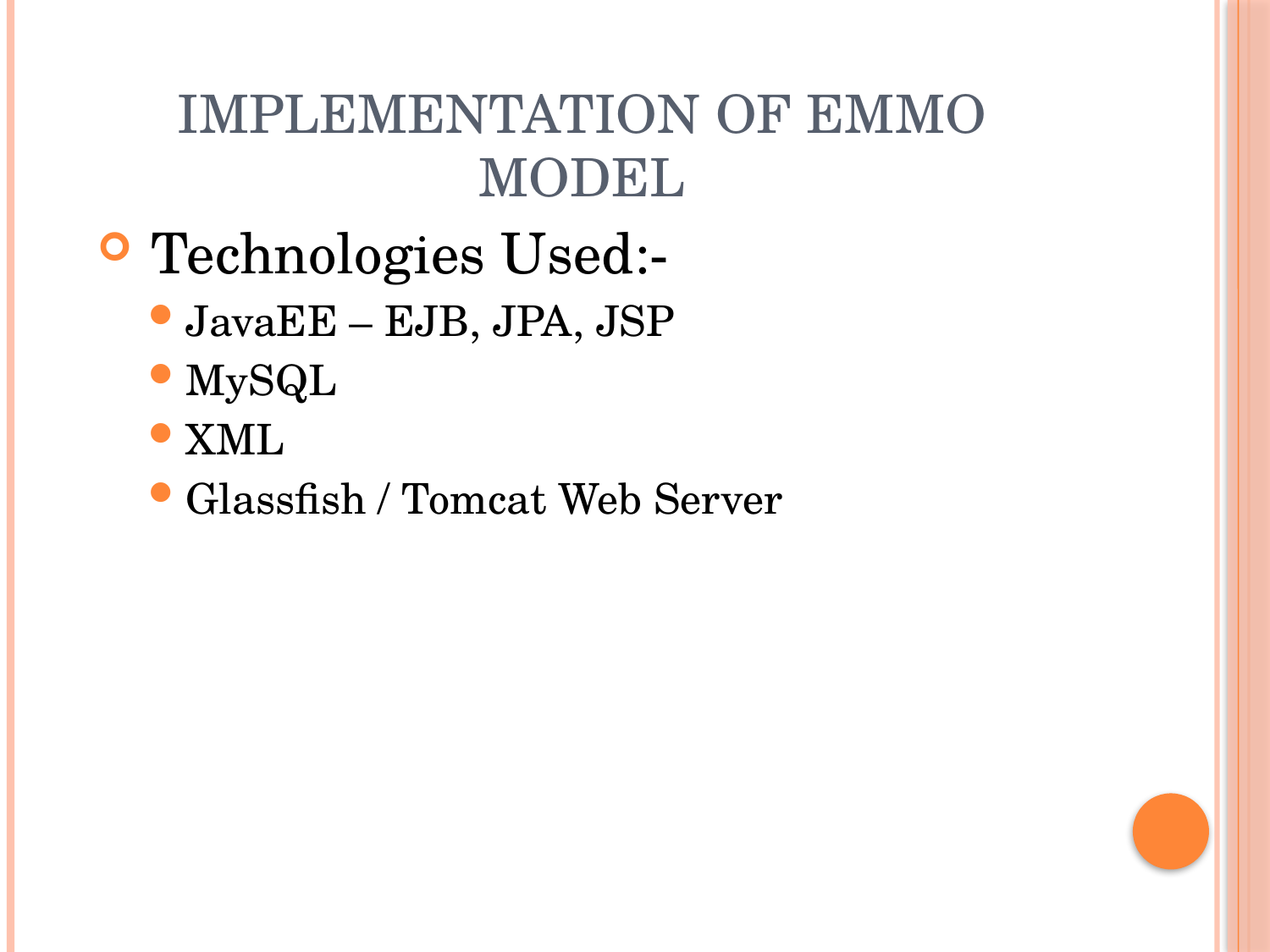

Implementation of EMMO Model
 Technologies Used:-
JavaEE – EJB, JPA, JSP
MySQL
XML
Glassfish / Tomcat Web Server